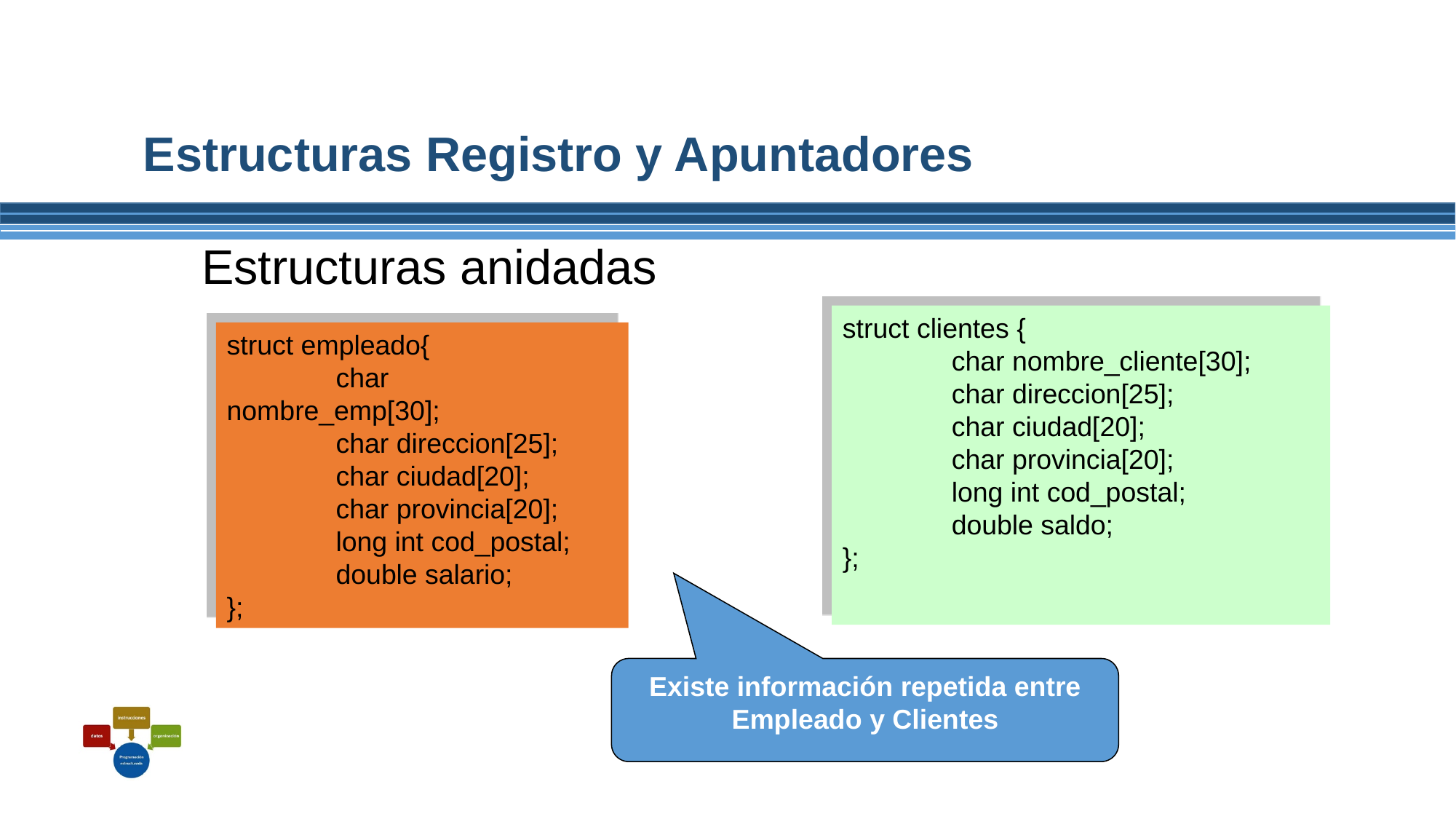

# Estructuras Registro y Apuntadores
Estructuras anidadas
struct clientes {
	char nombre_cliente[30];
	char direccion[25];
	char ciudad[20];
	char provincia[20];
	long int cod_postal;
	double saldo;
};

struct empleado{
	char 	nombre_emp[30];
	char direccion[25];
	char ciudad[20];
	char provincia[20];
	long int cod_postal;
	double salario;
};
Existe información repetida entre Empleado y Clientes